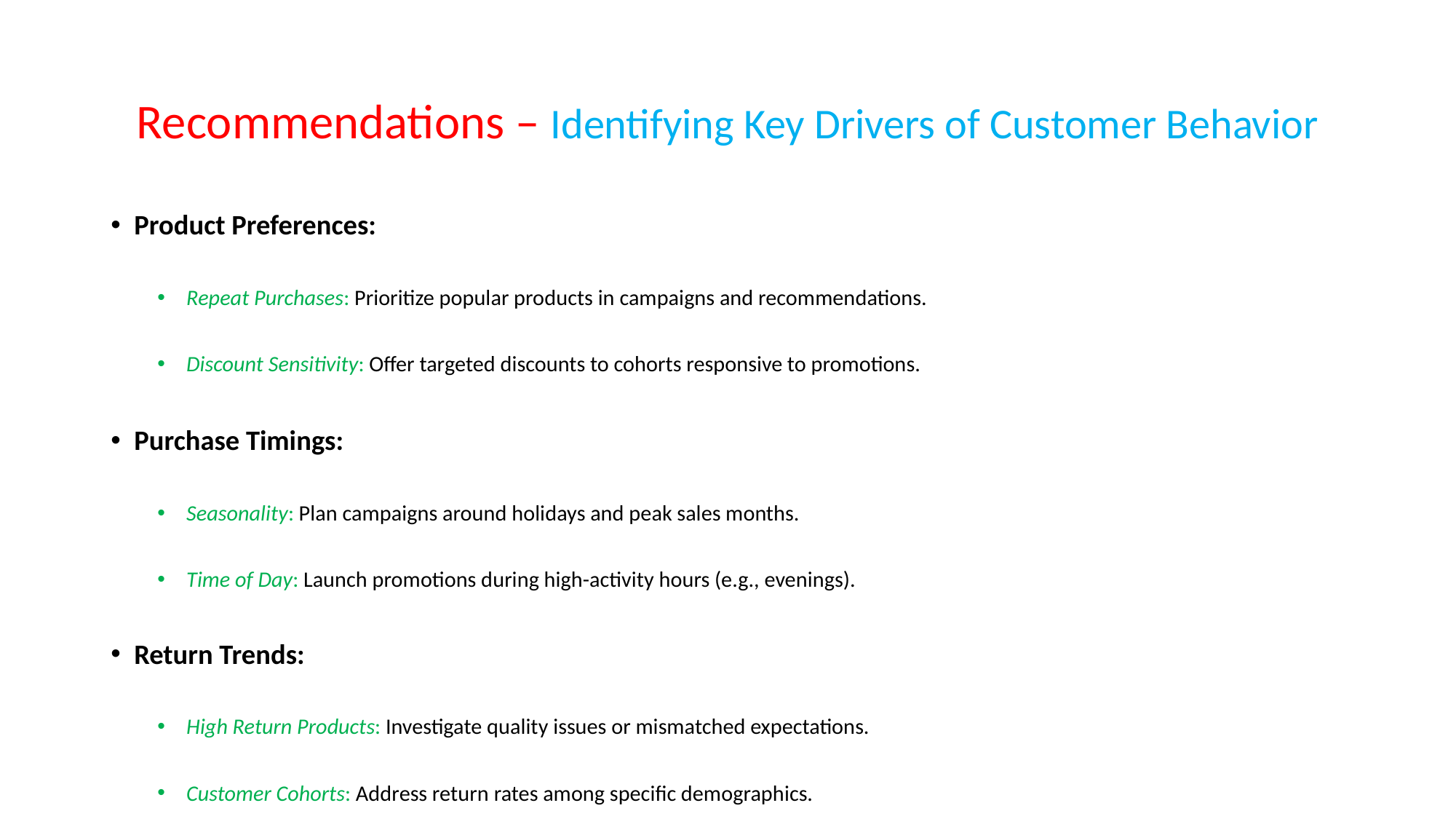

# Recommendations – Identifying Key Drivers of Customer Behavior

Product Preferences:

Repeat Purchases: Prioritize popular products in campaigns and recommendations.

Discount Sensitivity: Offer targeted discounts to cohorts responsive to promotions.

Purchase Timings:

Seasonality: Plan campaigns around holidays and peak sales months.

Time of Day: Launch promotions during high-activity hours (e.g., evenings).

Return Trends:

High Return Products: Investigate quality issues or mismatched expectations.

Customer Cohorts: Address return rates among specific demographics.